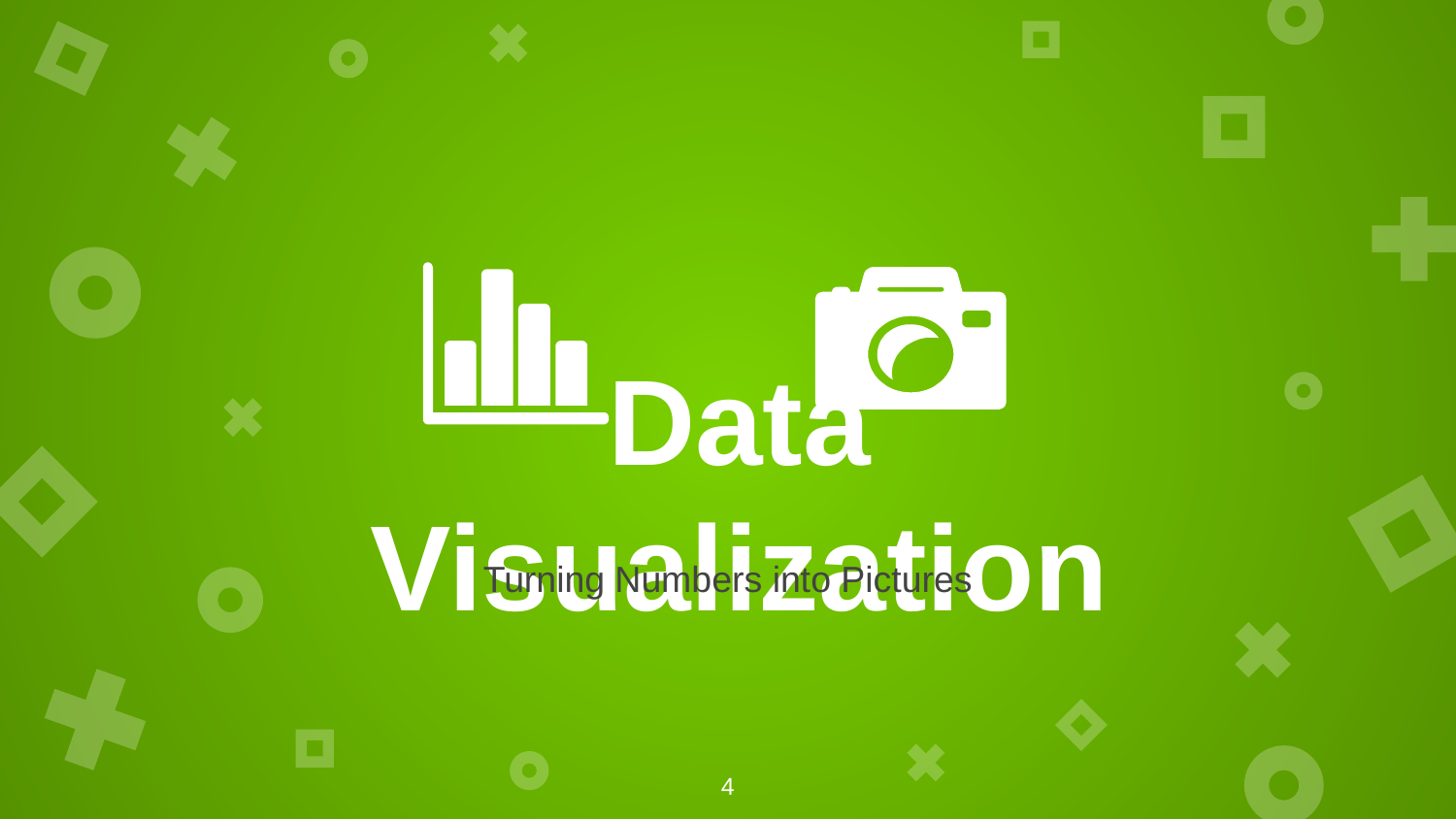

Data Visualization
Turning Numbers into Pictures
4